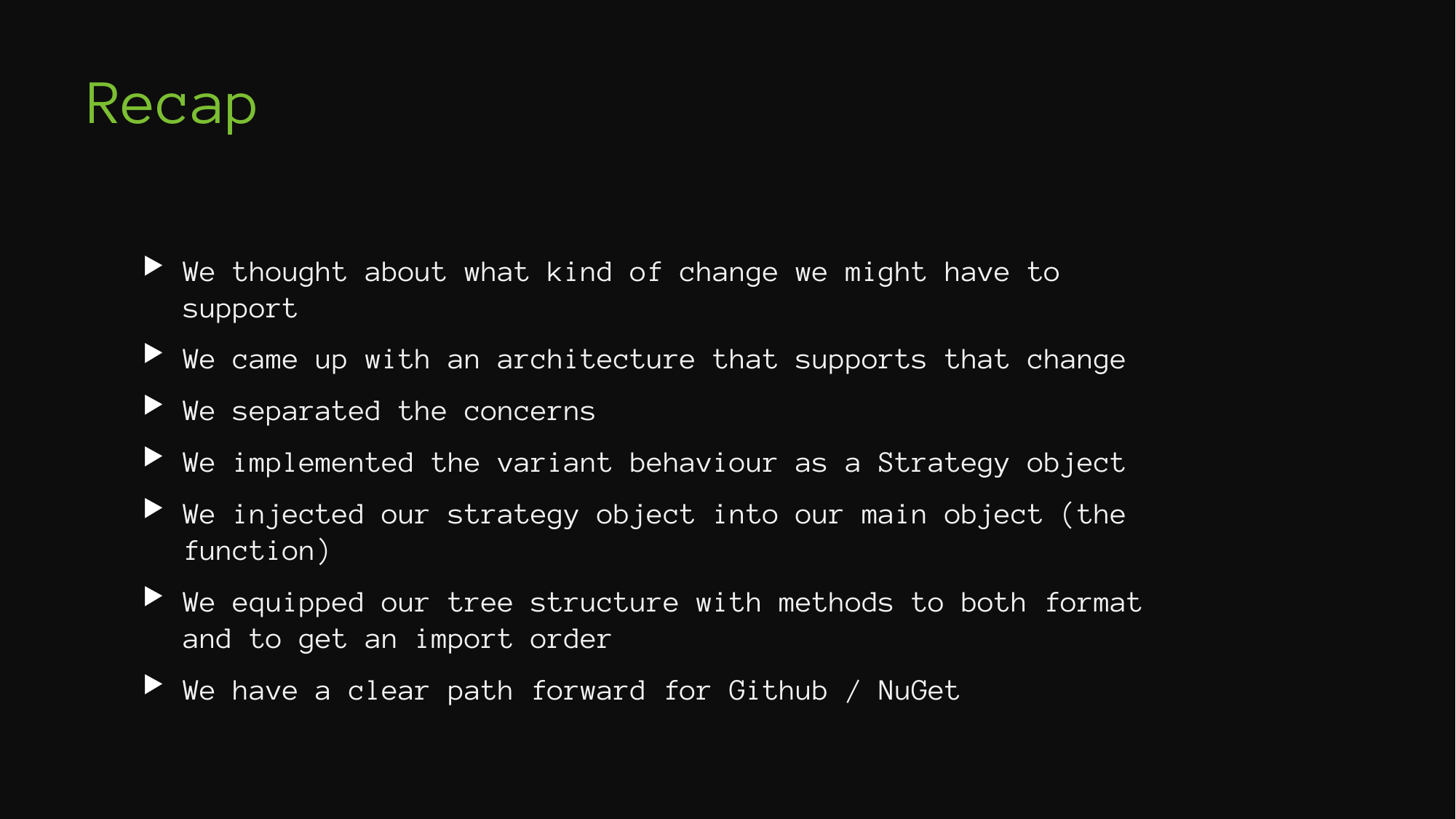

# Recap
We thought about what kind of change we might have to support
We came up with an architecture that supports that change
We separated the concerns
We implemented the variant behaviour as a Strategy object
We injected our strategy object into our main object (the function)
We equipped our tree structure with methods to both format and to get an import order
We have a clear path forward for Github / NuGet